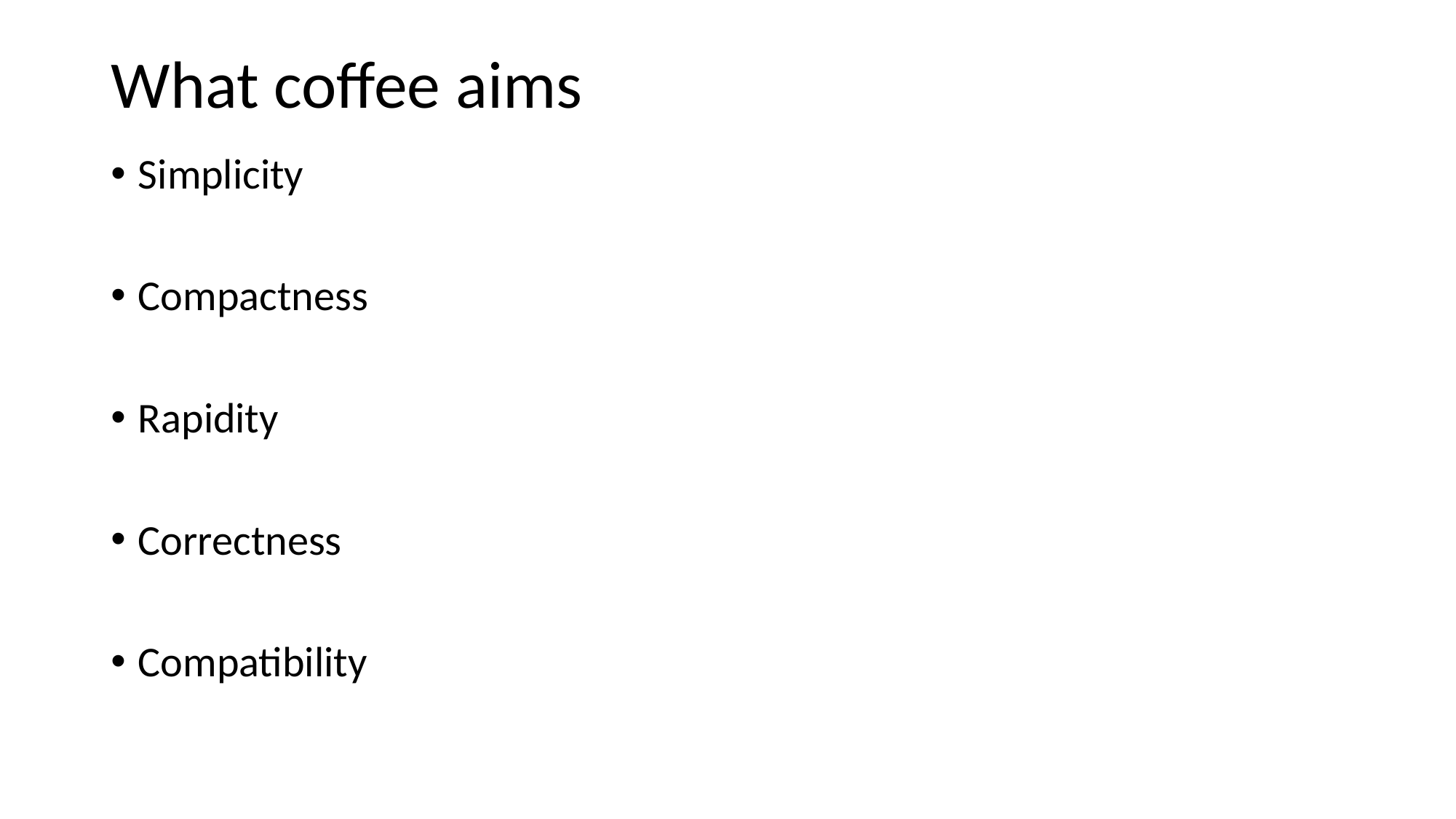

# What coffee aims
Simplicity

Compactness

Rapidity

Correctness

Compatibility